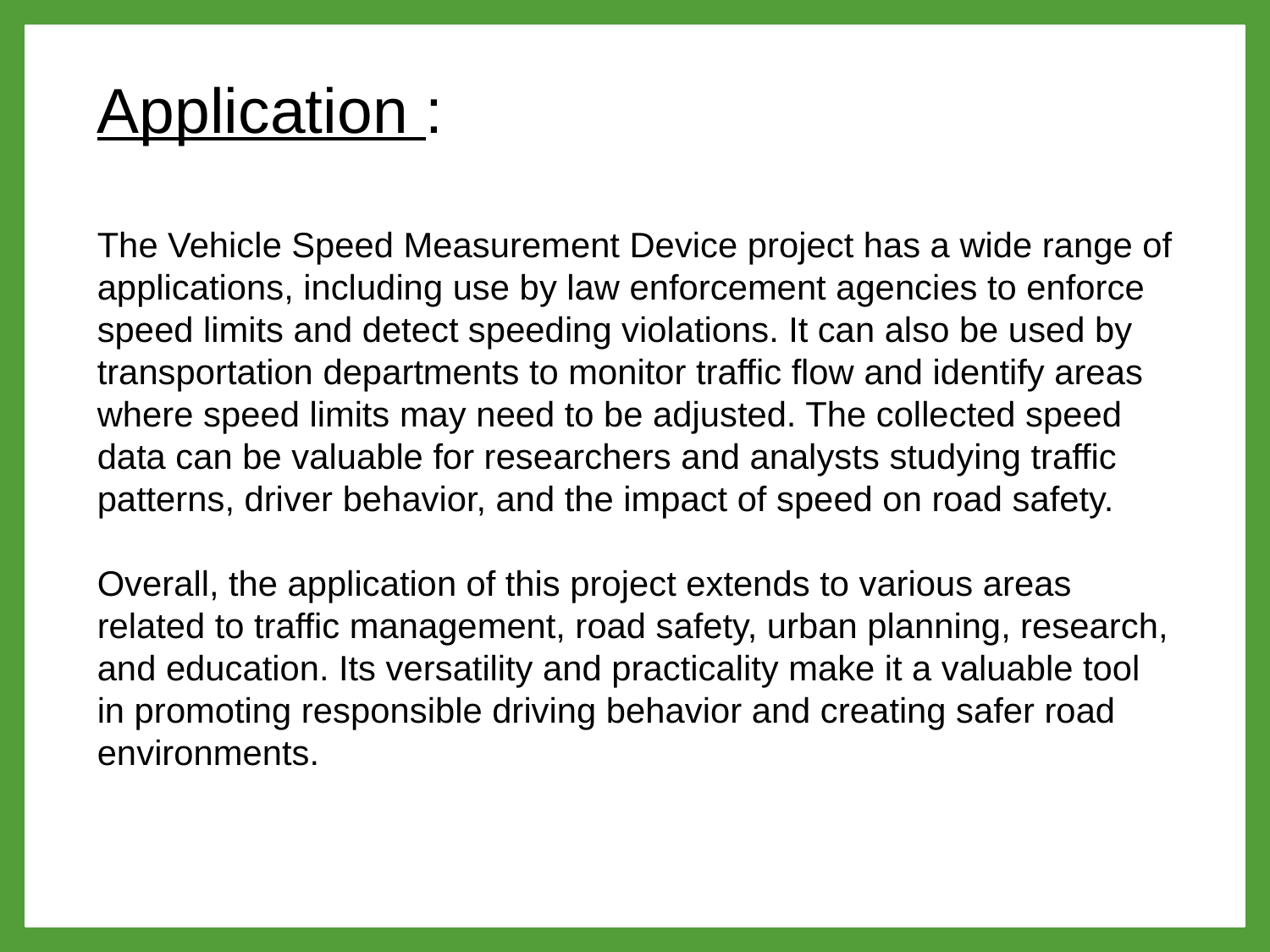

Application :

The Vehicle Speed Measurement Device project has a wide range of applications, including use by law enforcement agencies to enforce speed limits and detect speeding violations. It can also be used by transportation departments to monitor traffic flow and identify areas where speed limits may need to be adjusted. The collected speed data can be valuable for researchers and analysts studying traffic patterns, driver behavior, and the impact of speed on road safety.

Overall, the application of this project extends to various areas related to traffic management, road safety, urban planning, research, and education. Its versatility and practicality make it a valuable tool in promoting responsible driving behavior and creating safer road environments.